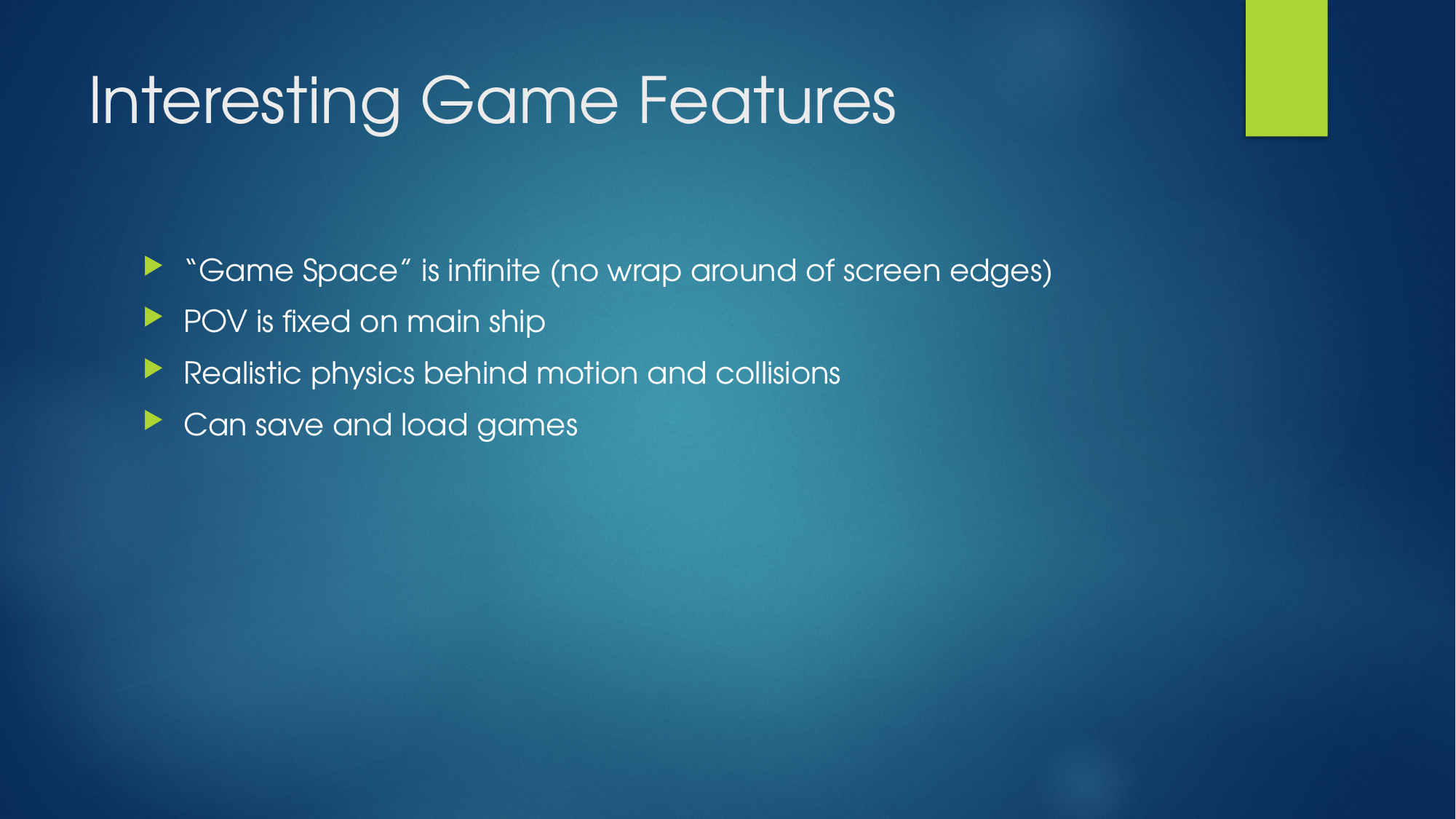

# Interesting Game Features
“Game Space” is infinite (no wrap around of screen edges)
POV is fixed on main ship
Realistic physics behind motion and collisions
Can save and load games